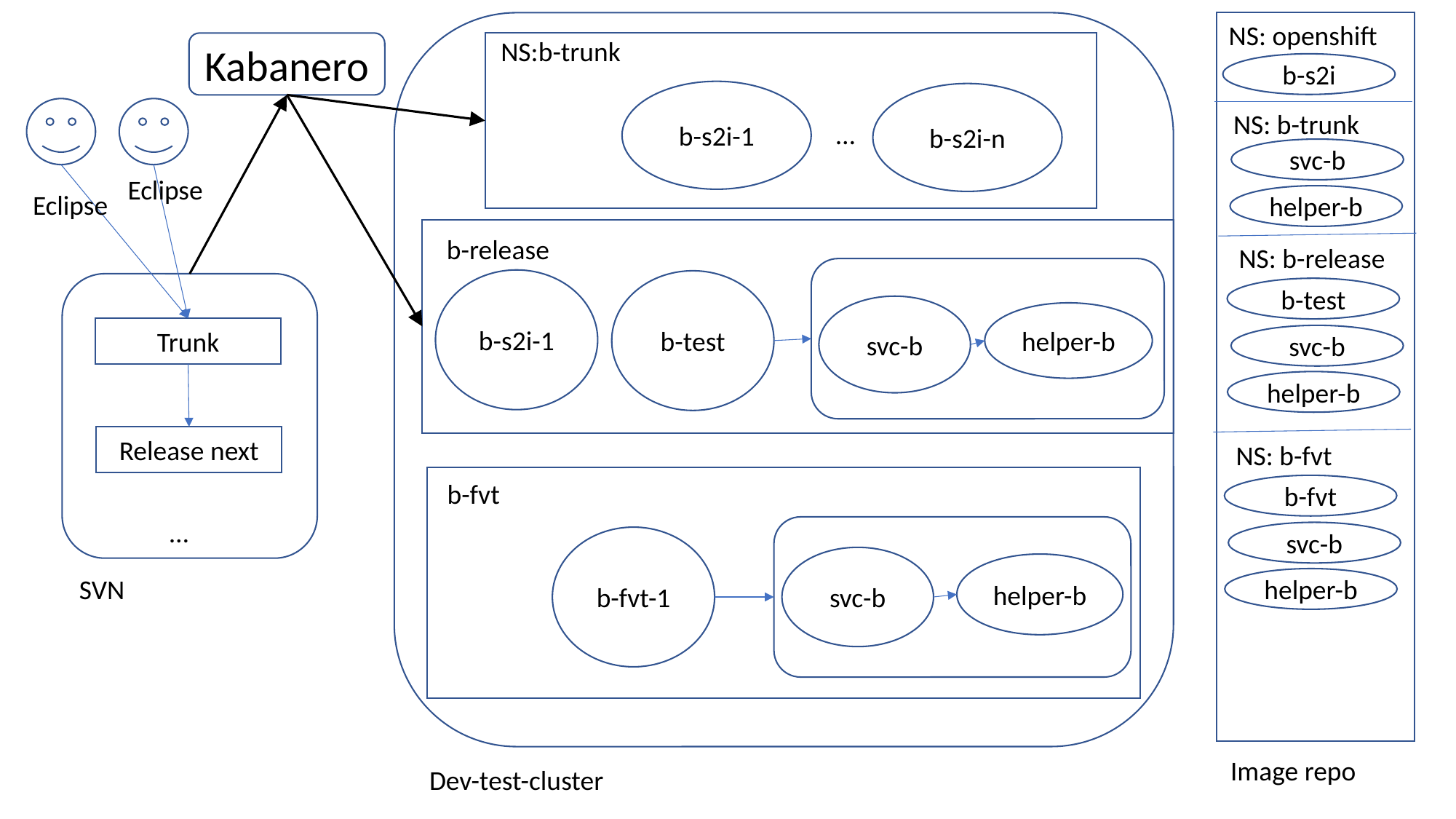

NS: openshift
NS:b-trunk
Kabanero

b-s2i
b-s2i-1
b-s2i-n

NS: b-trunk
…
svc-b
Eclipse
Eclipse
helper-b

b-release
NS: b-release

b-s2i-1
b-test

b-test
svc-b
helper-b
Trunk
svc-b
helper-b
Release next
NS: b-fvt

b-fvt
b-fvt
…

svc-b
b-fvt-1
svc-b
helper-b
SVN
helper-b
Image repo
Dev-test-cluster